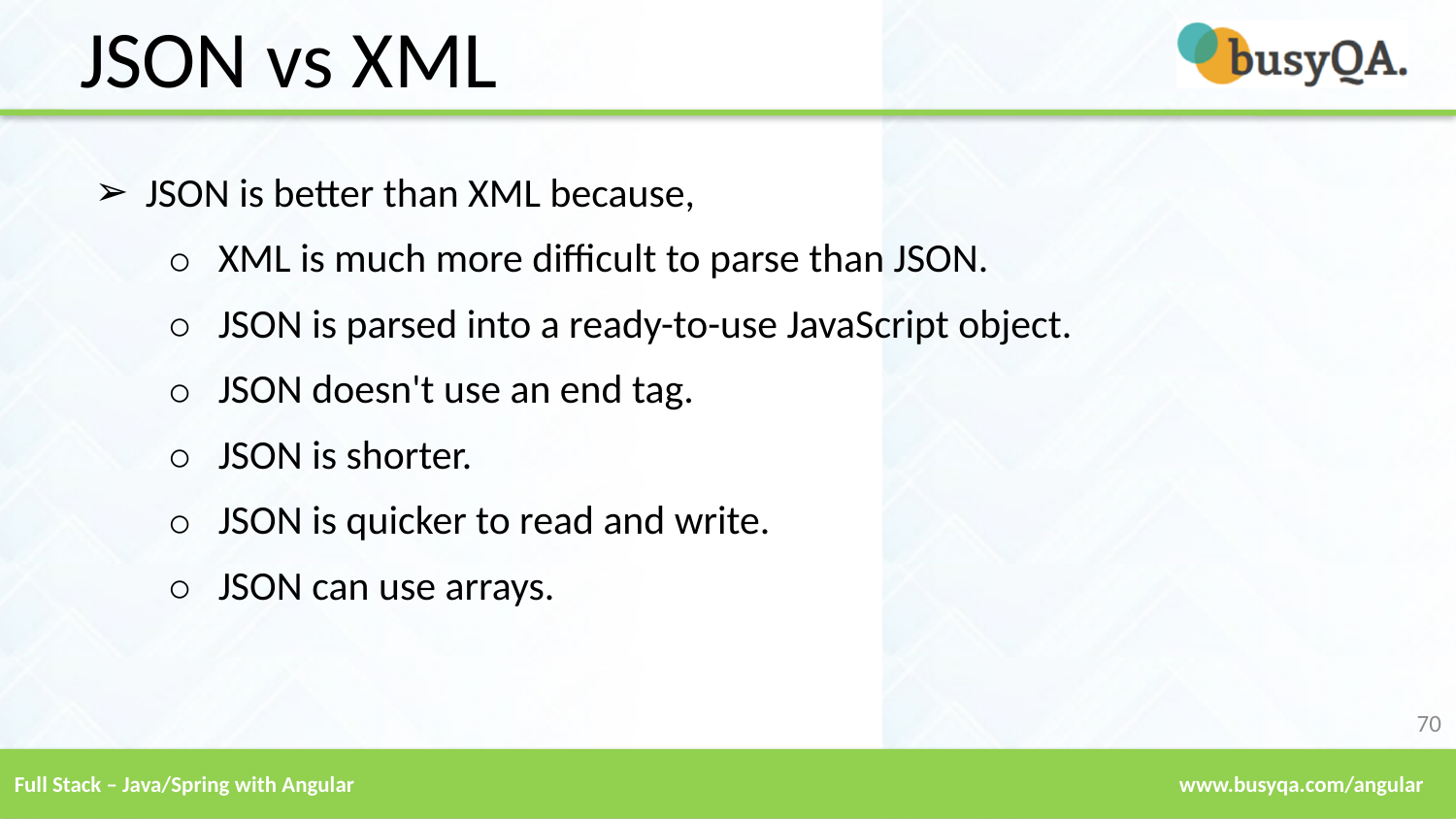

JSON vs XML
JSON is better than XML because,
XML is much more difficult to parse than JSON.
JSON is parsed into a ready-to-use JavaScript object.
JSON doesn't use an end tag.
JSON is shorter.
JSON is quicker to read and write.
JSON can use arrays.